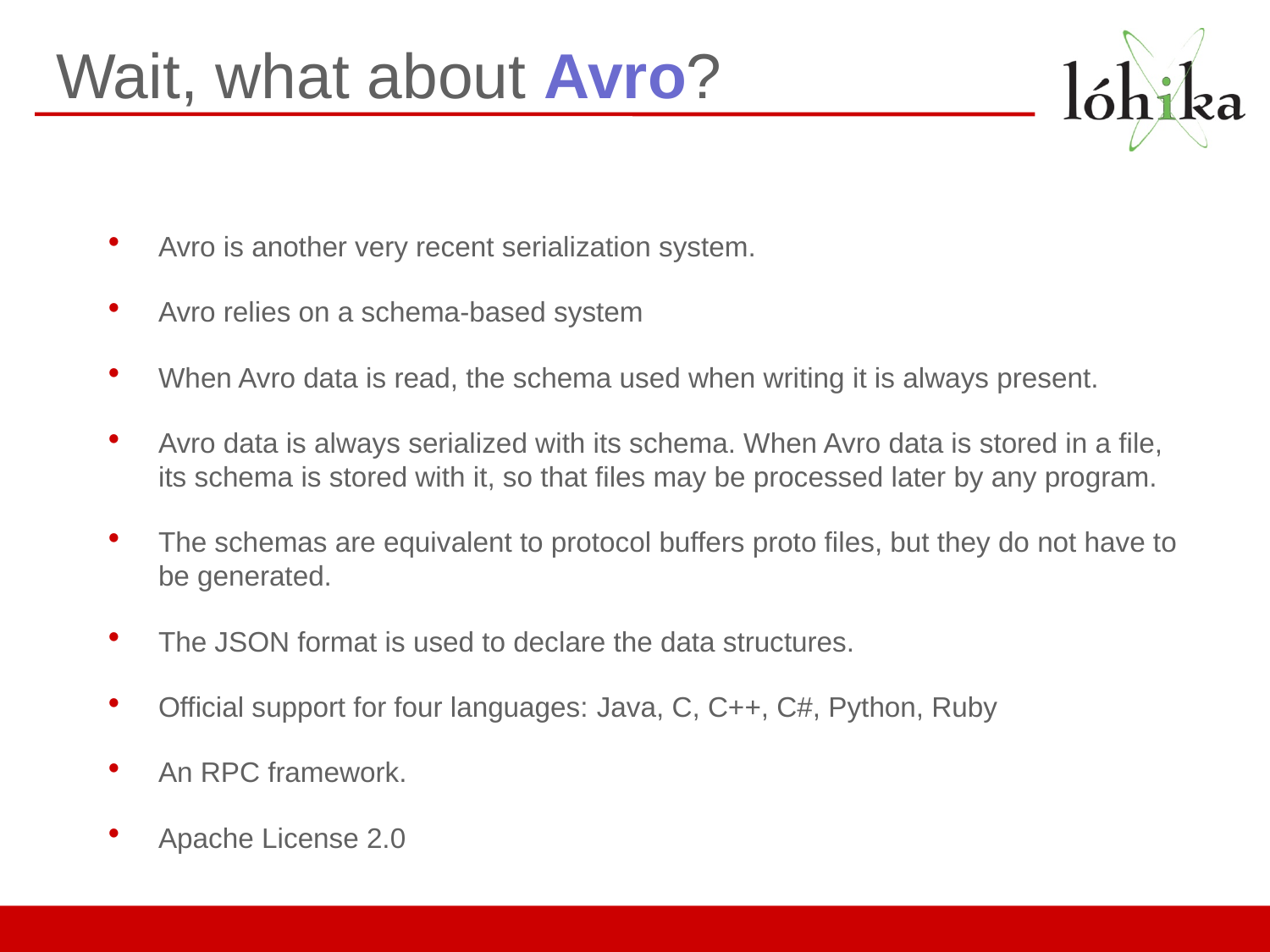

# Wait, what about Avro?
Avro is another very recent serialization system.
Avro relies on a schema-based system
When Avro data is read, the schema used when writing it is always present.
Avro data is always serialized with its schema. When Avro data is stored in a file, its schema is stored with it, so that files may be processed later by any program.
The schemas are equivalent to protocol buffers proto files, but they do not have to be generated.
The JSON format is used to declare the data structures.
Official support for four languages: Java, C, C++, C#, Python, Ruby
An RPC framework.
Apache License 2.0